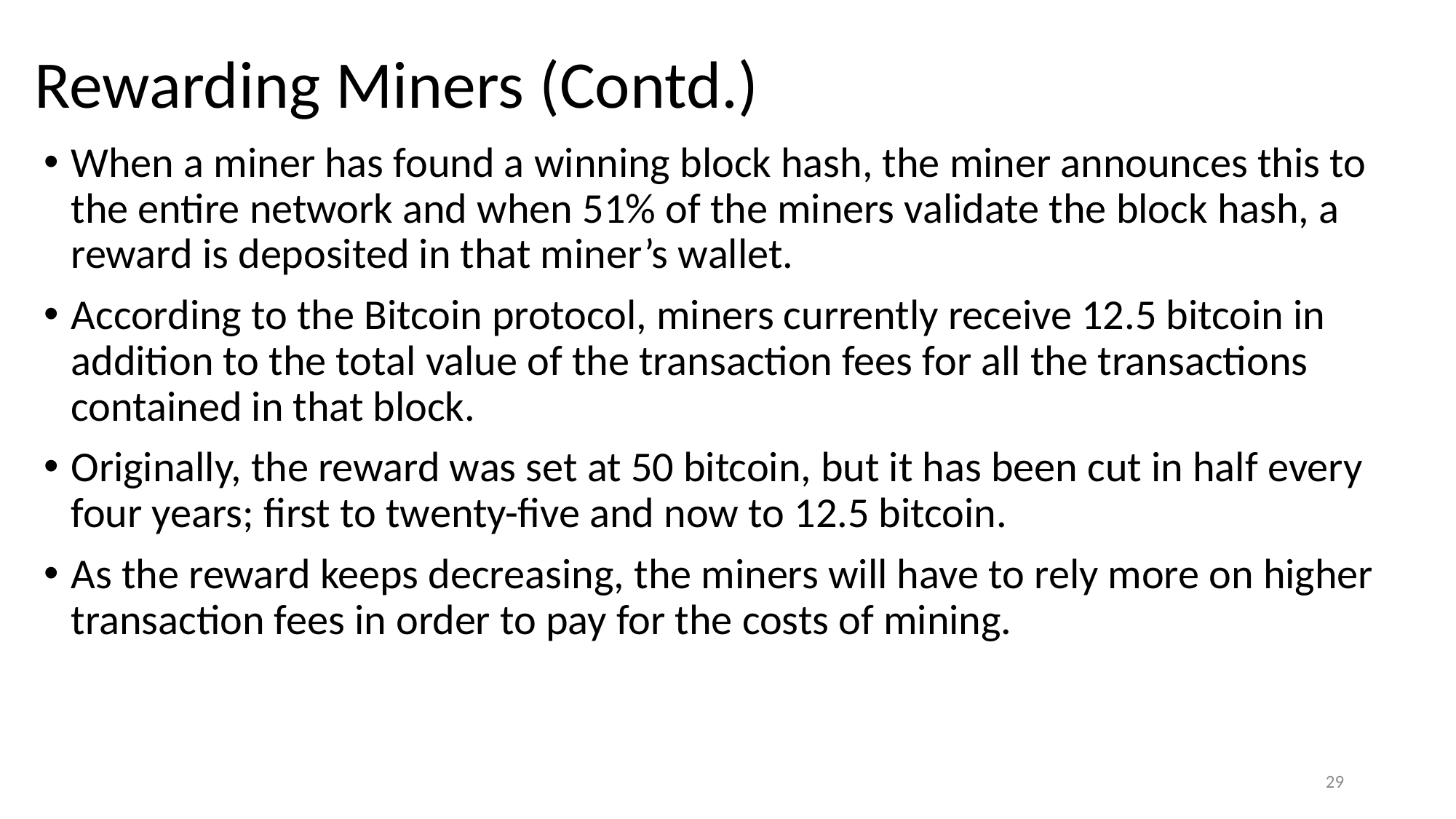

# Rewarding Miners (Contd.)
When a miner has found a winning block hash, the miner announces this to the entire network and when 51% of the miners validate the block hash, a reward is deposited in that miner’s wallet.
According to the Bitcoin protocol, miners currently receive 12.5 bitcoin in addition to the total value of the transaction fees for all the transactions contained in that block.
Originally, the reward was set at 50 bitcoin, but it has been cut in half every four years; first to twenty-five and now to 12.5 bitcoin.
As the reward keeps decreasing, the miners will have to rely more on higher transaction fees in order to pay for the costs of mining.
29